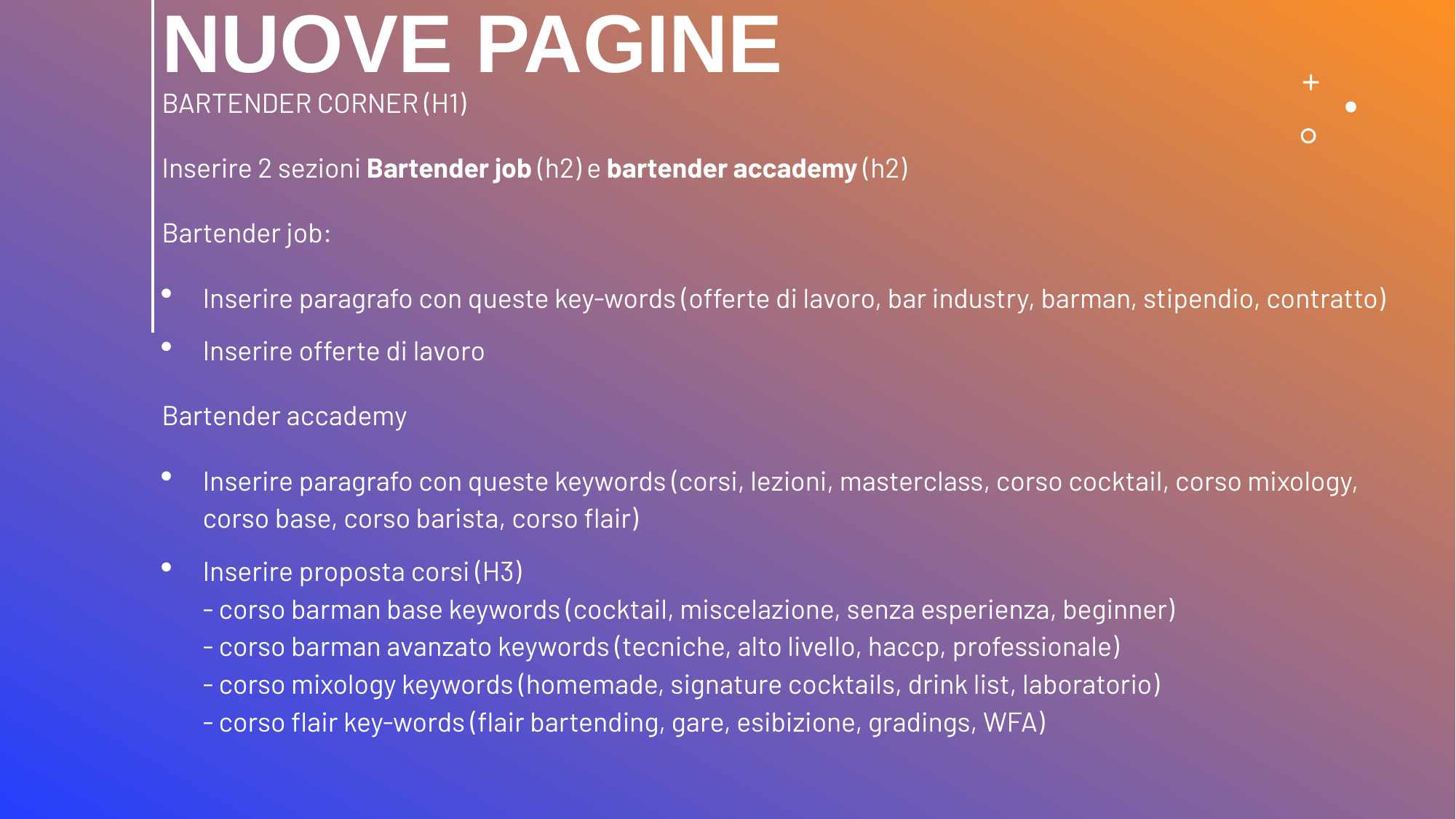

# Nuove pagine
BARTENDER CORNER (H1)
Inserire 2 sezioni Bartender job (h2) e bartender accademy (h2)
Bartender job:
Inserire paragrafo con queste key-words (offerte di lavoro, bar industry, barman, stipendio, contratto)
Inserire offerte di lavoro
Bartender accademy
Inserire paragrafo con queste keywords (corsi, lezioni, masterclass, corso cocktail, corso mixology, corso base, corso barista, corso flair)
Inserire proposta corsi (H3)
- corso barman base keywords (cocktail, miscelazione, senza esperienza, beginner)
- corso barman avanzato keywords (tecniche, alto livello, haccp, professionale)
- corso mixology keywords (homemade, signature cocktails, drink list, laboratorio)
- corso flair key-words (flair bartending, gare, esibizione, gradings, WFA)